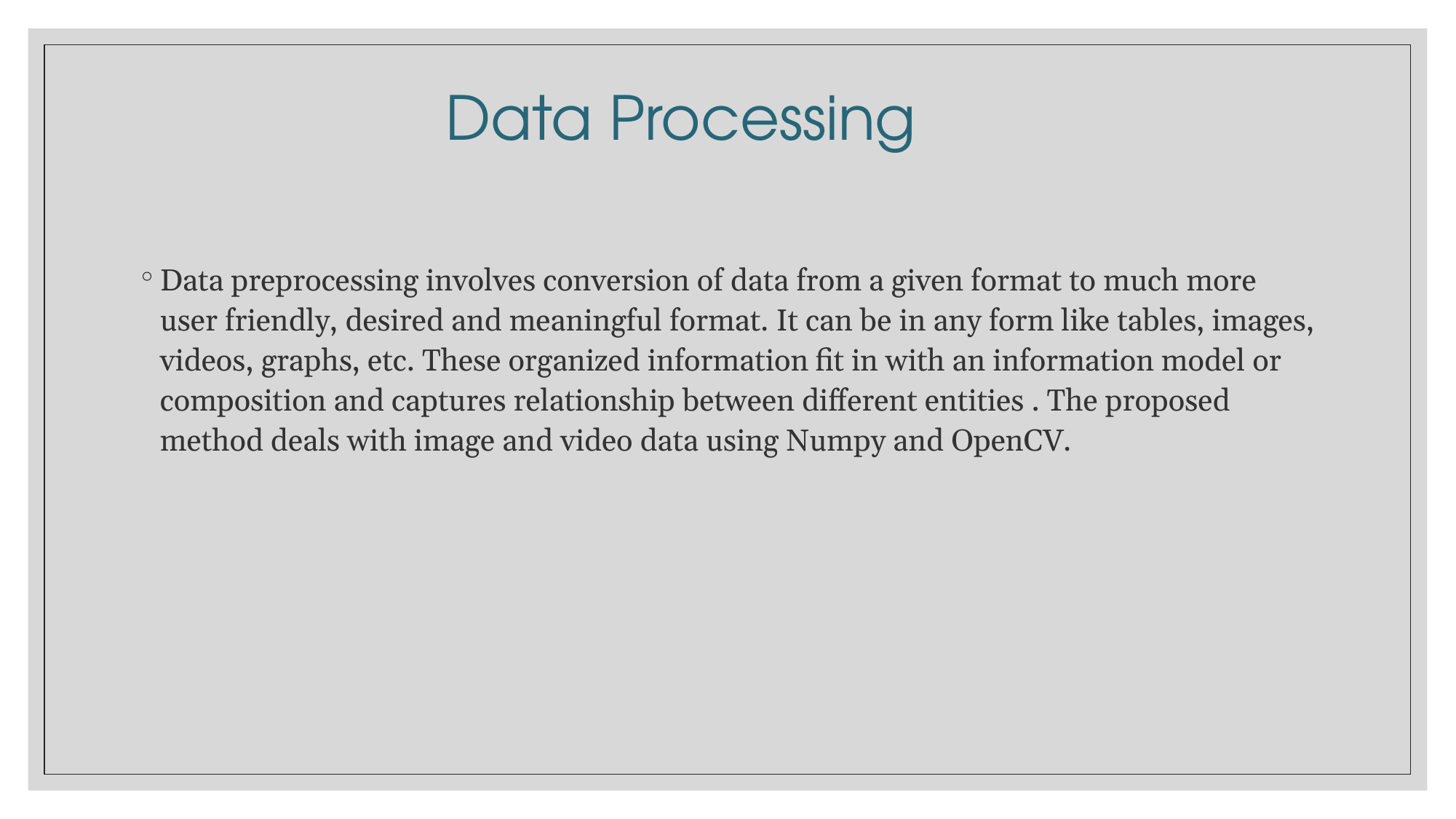

# Data Processing
Data preprocessing involves conversion of data from a given format to much more user friendly, desired and meaningful format. It can be in any form like tables, images, videos, graphs, etc. These organized information fit in with an information model or composition and captures relationship between different entities . The proposed method deals with image and video data using Numpy and OpenCV.